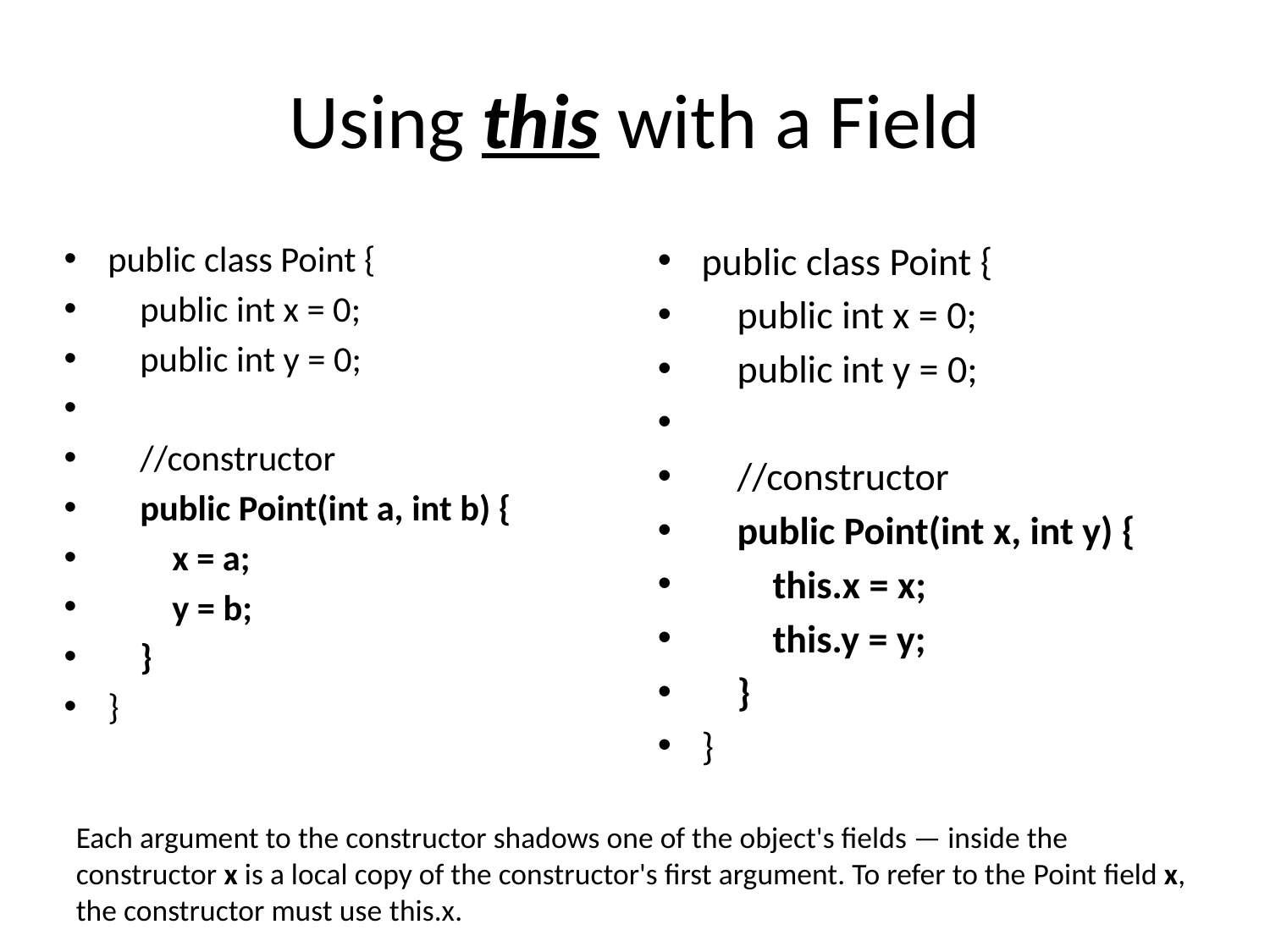

# Using this with a Field
public class Point {
    public int x = 0;
    public int y = 0;

    //constructor
    public Point(int a, int b) {
        x = a;
        y = b;
    }
}
public class Point {
    public int x = 0;
    public int y = 0;

    //constructor
    public Point(int x, int y) {
        this.x = x;
        this.y = y;
    }
}
Each argument to the constructor shadows one of the object's fields — inside the constructor x is a local copy of the constructor's first argument. To refer to the Point field x, the constructor must use this.x.